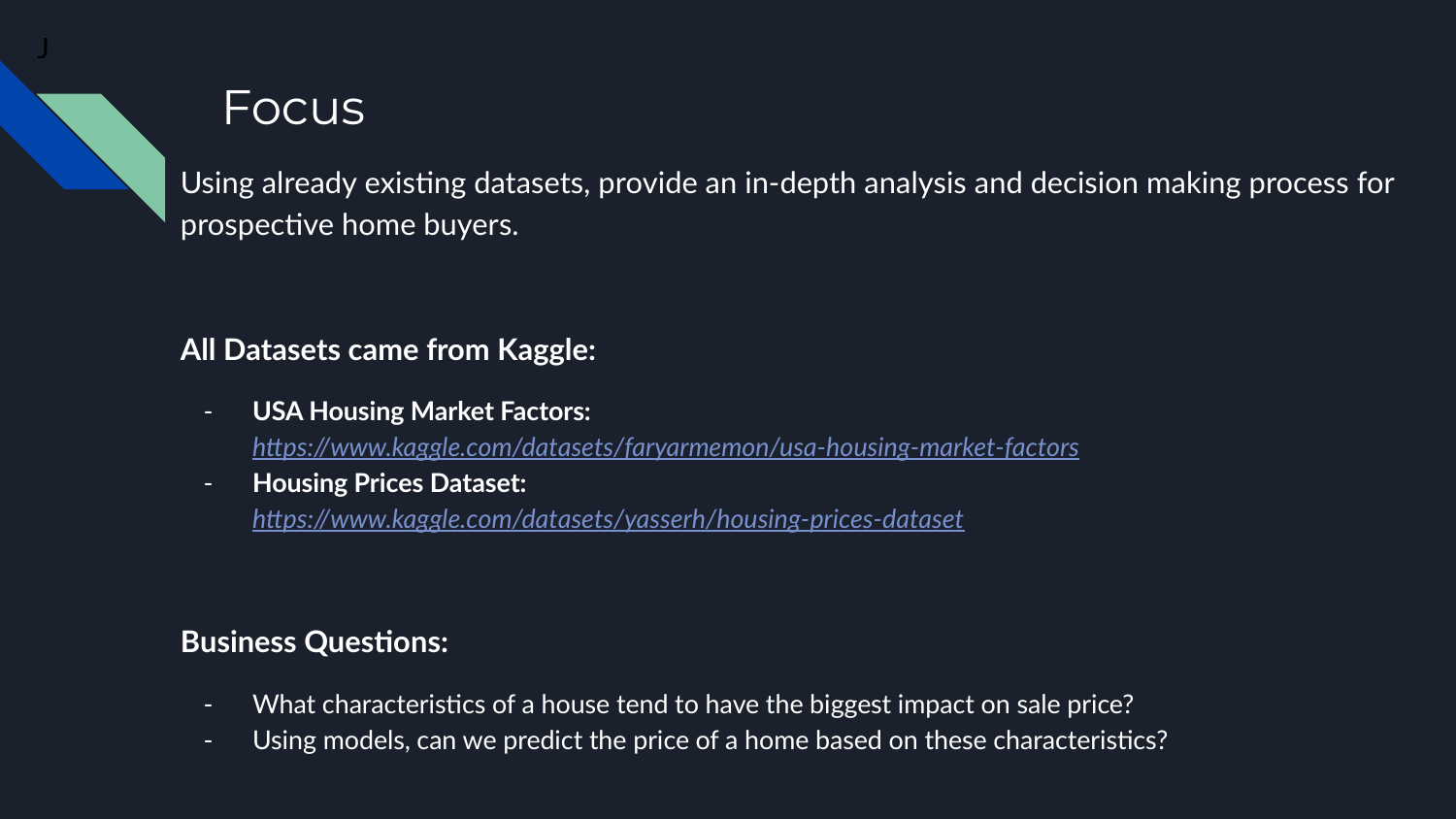

J
# Focus
Using already existing datasets, provide an in-depth analysis and decision making process for prospective home buyers.

All Datasets came from Kaggle:
USA Housing Market Factors: https://www.kaggle.com/datasets/faryarmemon/usa-housing-market-factors
Housing Prices Dataset:
https://www.kaggle.com/datasets/yasserh/housing-prices-dataset

Business Questions:
What characteristics of a house tend to have the biggest impact on sale price?
Using models, can we predict the price of a home based on these characteristics?